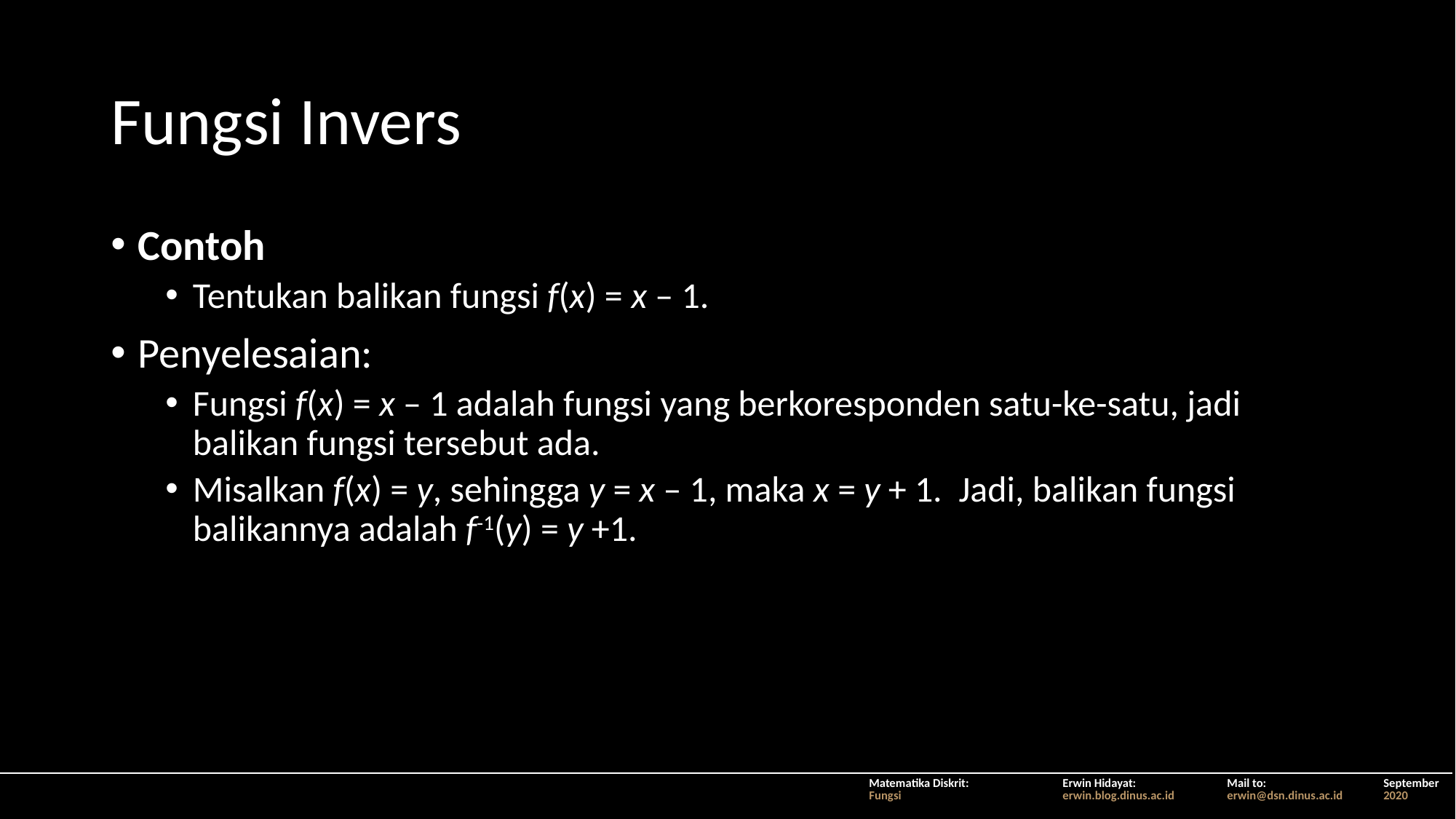

# Fungsi Invers
Contoh
Tentukan balikan fungsi f(x) = x – 1.
Penyelesaian:
Fungsi f(x) = x – 1 adalah fungsi yang berkoresponden satu-ke-satu, jadi balikan fungsi tersebut ada.
Misalkan f(x) = y, sehingga y = x – 1, maka x = y + 1.  Jadi, balikan fungsi balikannya adalah f-1(y) = y +1.